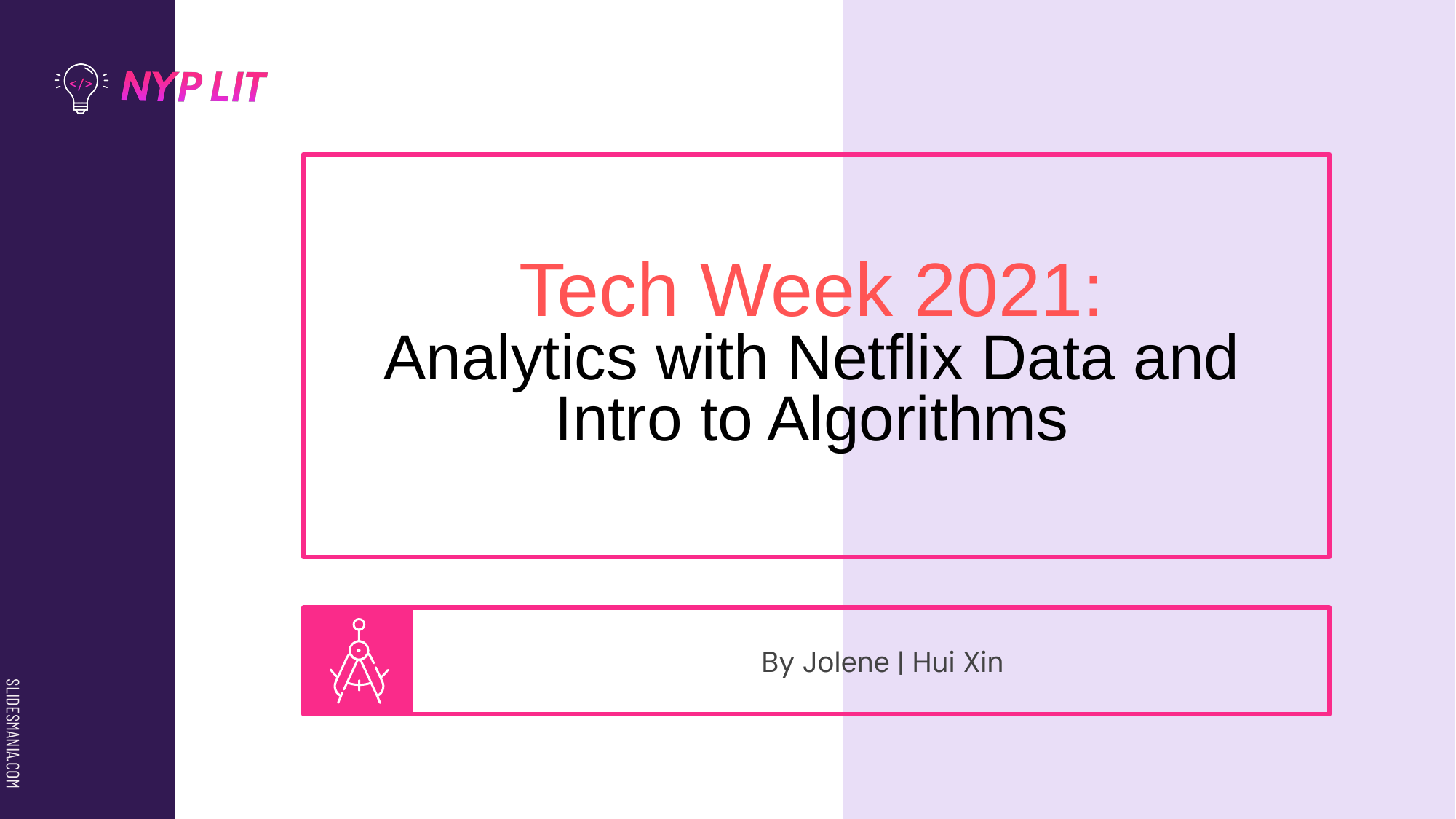

# Tech Week 2021:
Analytics with Netflix Data and Intro to Algorithms
By Jolene | Hui Xin